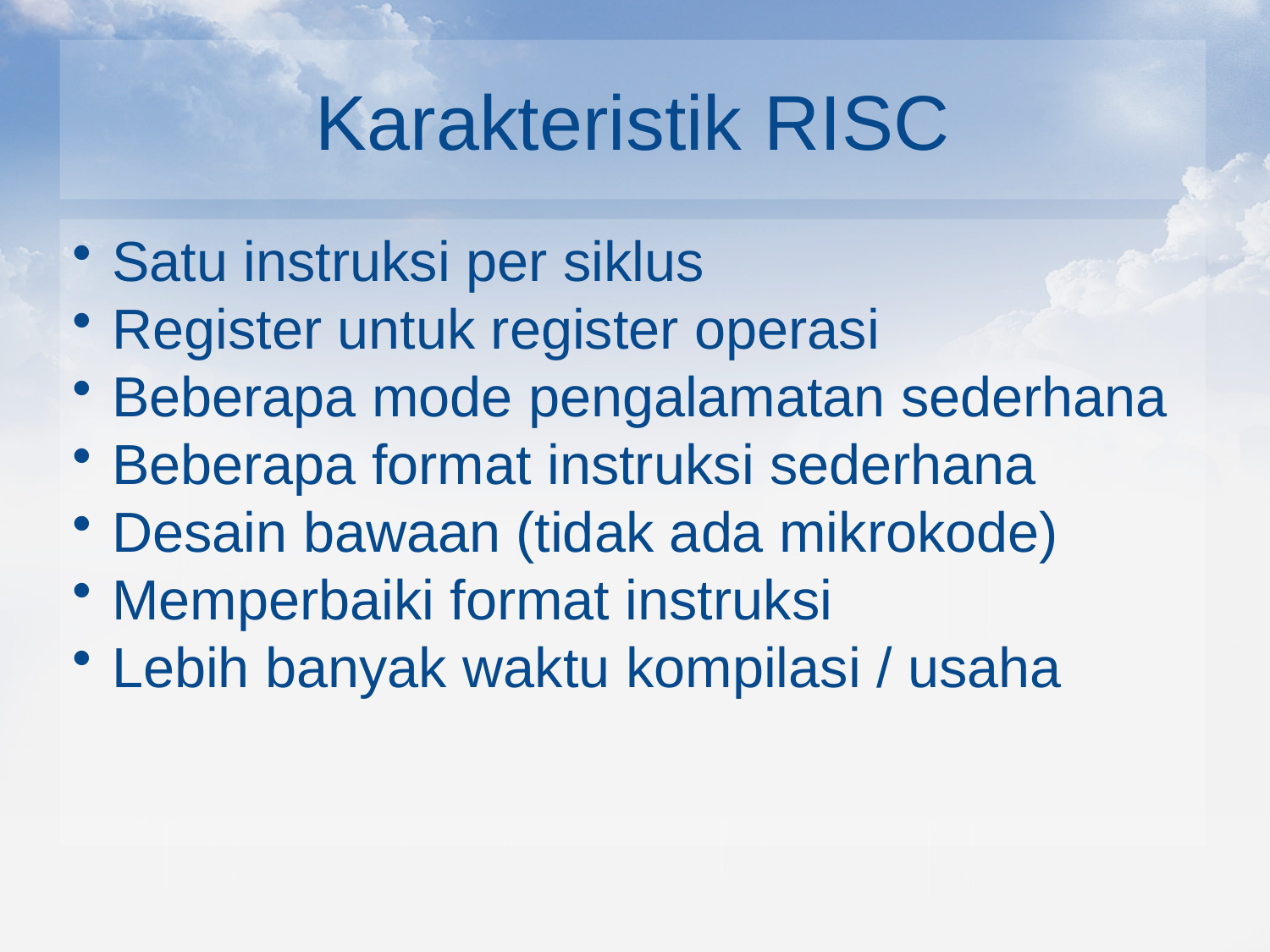

# Karakteristik RISC
Satu instruksi per siklus
Register untuk register operasi
Beberapa mode pengalamatan sederhana
Beberapa format instruksi sederhana
Desain bawaan (tidak ada mikrokode)
Memperbaiki format instruksi
Lebih banyak waktu kompilasi / usaha